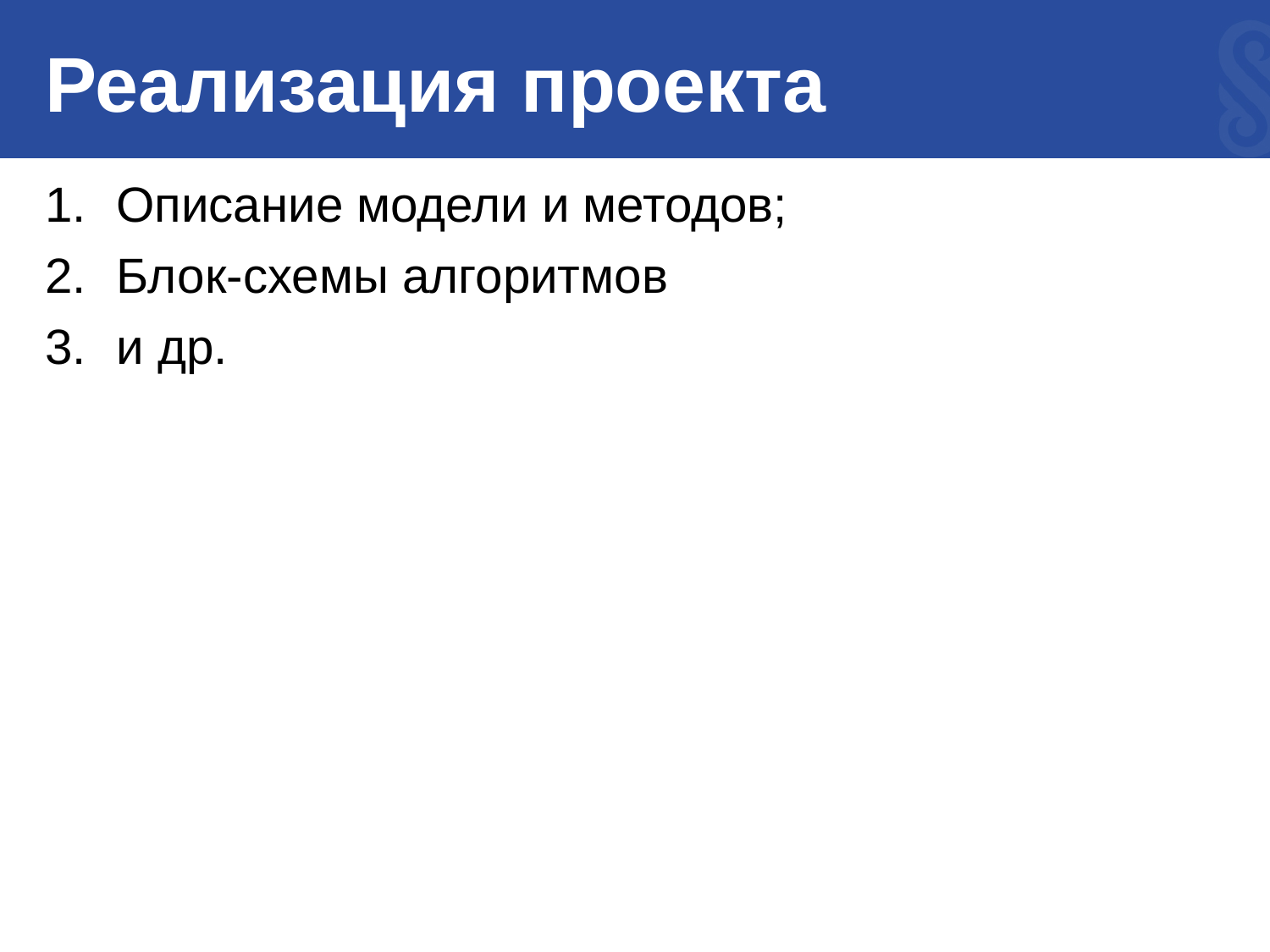

# Реализация проекта
Описание модели и методов;
Блок-схемы алгоритмов
и др.